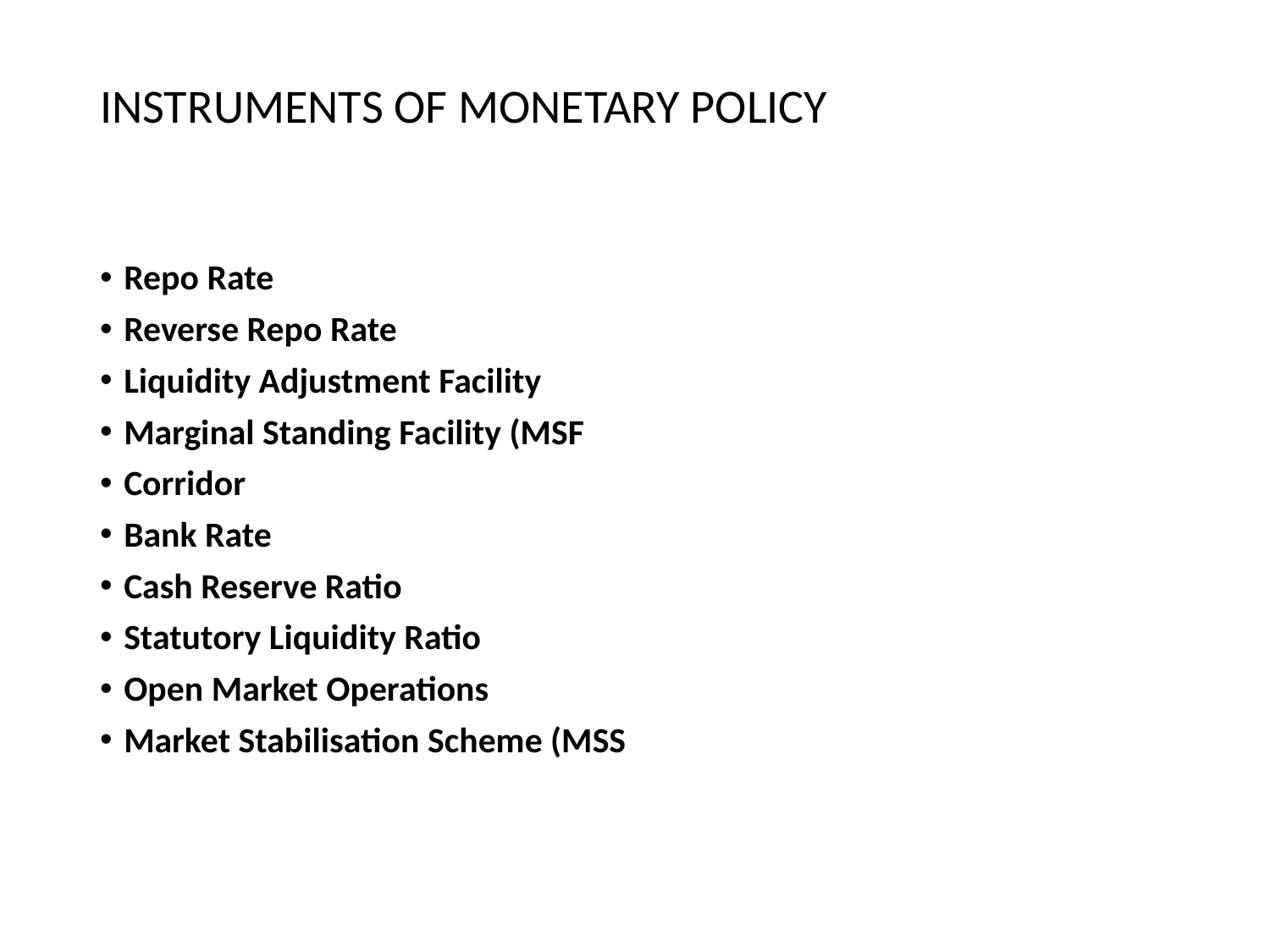

# INSTRUMENTS OF MONETARY POLICY
Repo Rate
Reverse Repo Rate
Liquidity Adjustment Facility
Marginal Standing Facility (MSF
Corridor
Bank Rate
Cash Reserve Ratio
Statutory Liquidity Ratio
Open Market Operations
Market Stabilisation Scheme (MSS